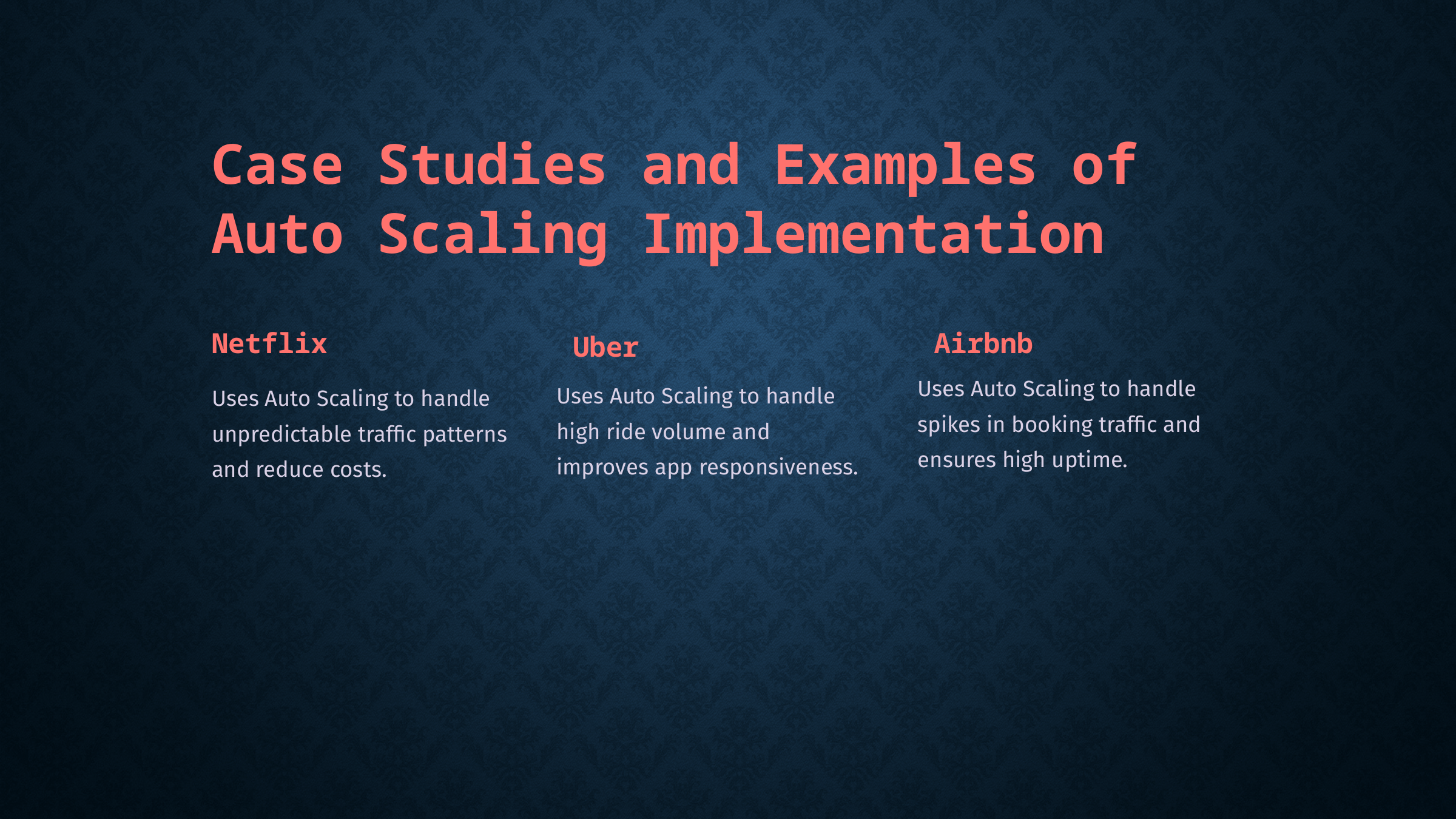

Case Studies and Examples of Auto Scaling Implementation
Netflix
Airbnb
Uber
Uses Auto Scaling to handle spikes in booking traffic and ensures high uptime.
Uses Auto Scaling to handle high ride volume and improves app responsiveness.
Uses Auto Scaling to handle unpredictable traffic patterns and reduce costs.